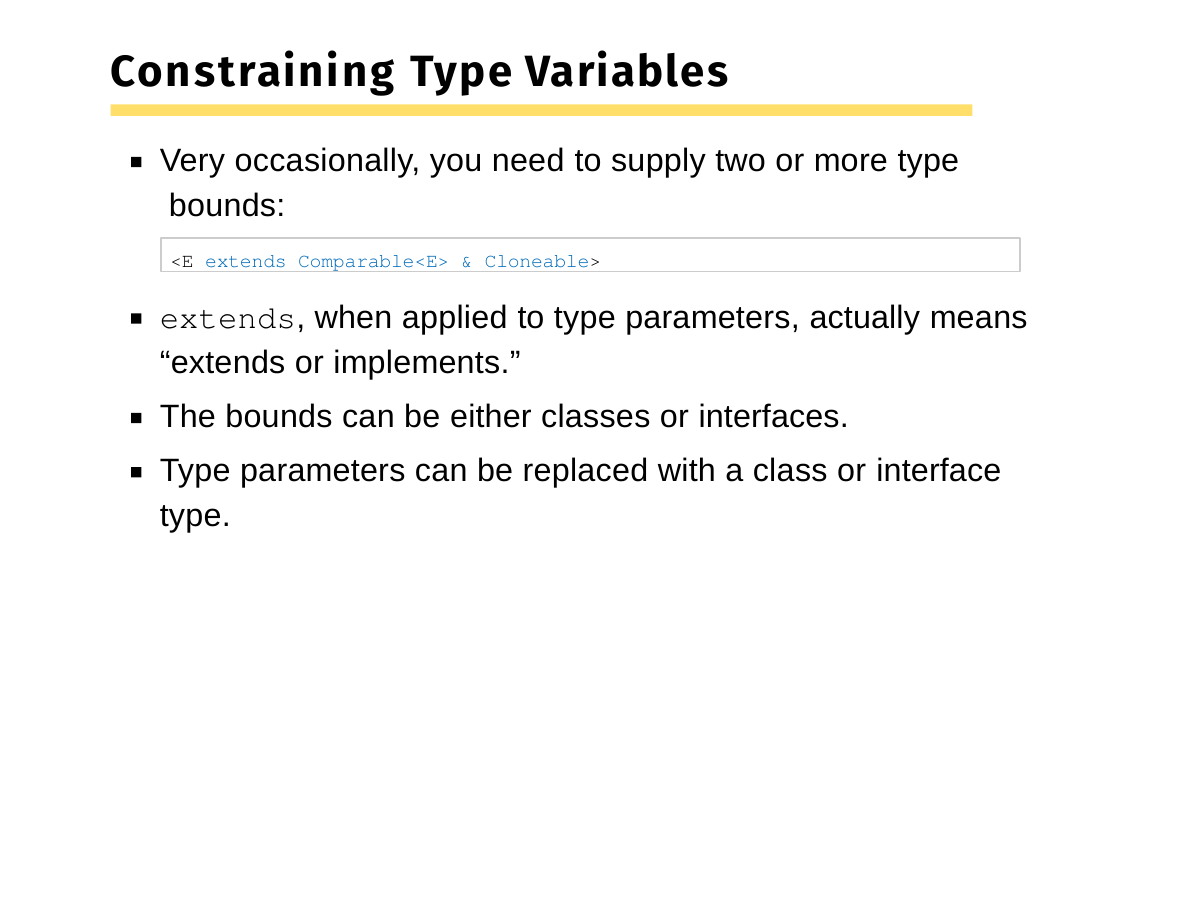

# Constraining Type Variables

Very occasionally, you need to supply two or more type  bounds:

extends, when applied to type parameters, actually means  “extends or implements.”
The bounds can be either classes or interfaces.
Type parameters can be replaced with a class or interface  type.
<E extends Comparable<E> & Cloneable>